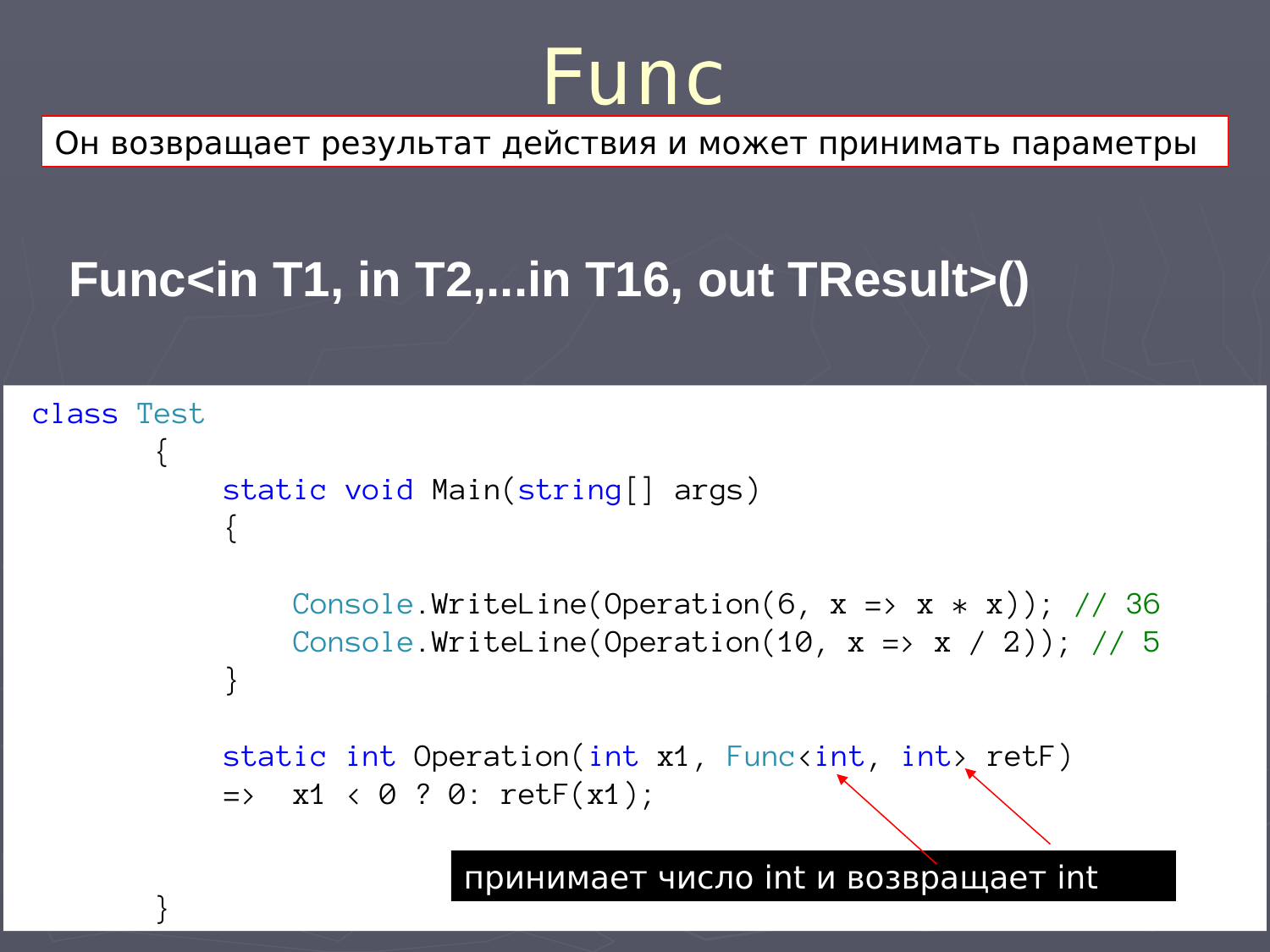

# Func
Он возвращает результат действия и может принимать параметры
Func<in T1, in T2,...in T16, out TResult>()
 class Test
        {
            static void Main(string[] args)
            {

                Console.WriteLine(Operation(6, x => x * x)); // 36
                Console.WriteLine(Operation(10, x => x / 2)); // 5
            }

            static int Operation(int x1, Func<int, int> retF)
            =>  x1 < 0 ? 0: retF(x1);

        }
принимает число int и возвращает int